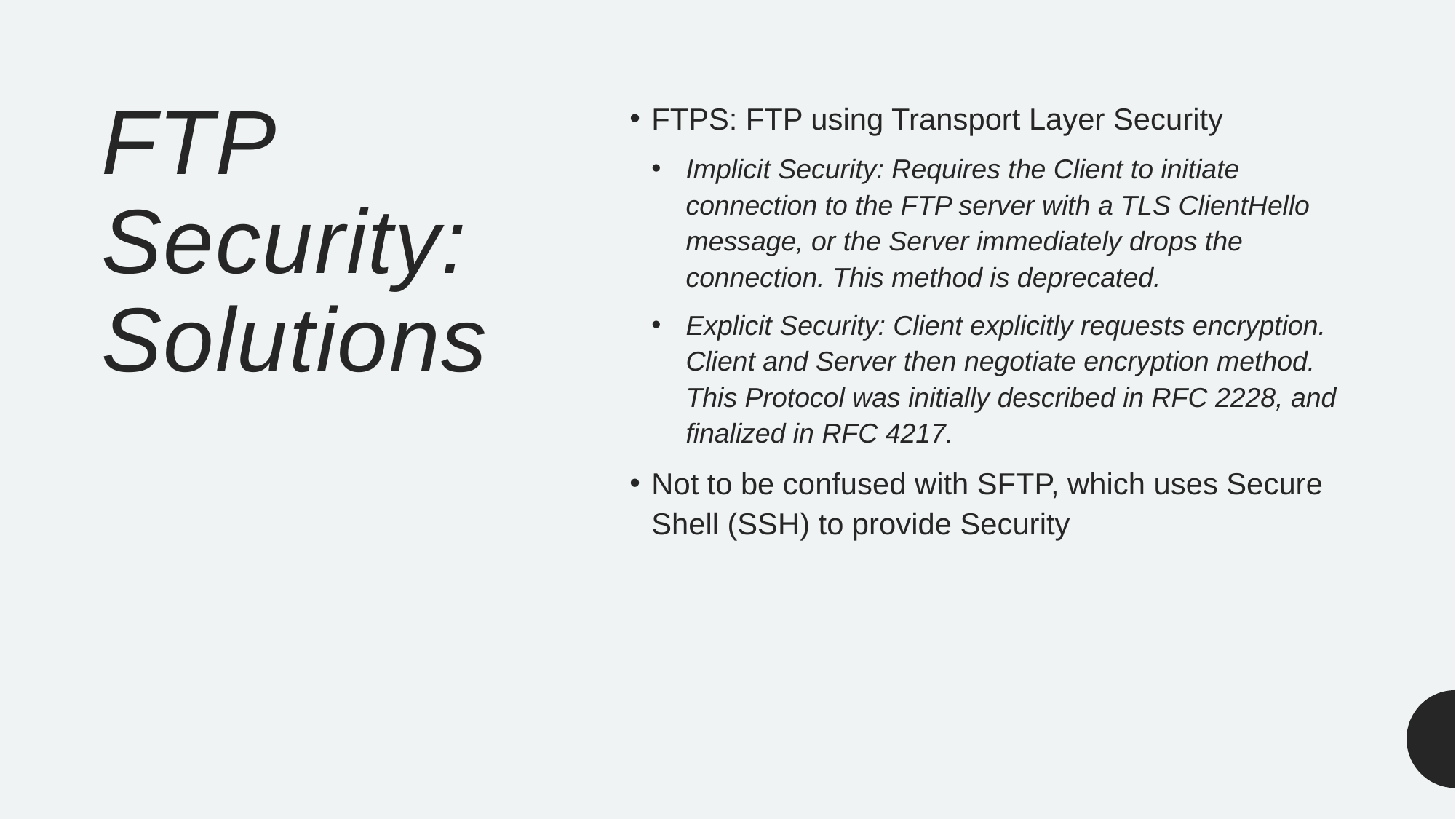

# FTP Security: Solutions
FTPS: FTP using Transport Layer Security
Implicit Security: Requires the Client to initiate connection to the FTP server with a TLS ClientHello message, or the Server immediately drops the connection. This method is deprecated.
Explicit Security: Client explicitly requests encryption. Client and Server then negotiate encryption method. This Protocol was initially described in RFC 2228, and finalized in RFC 4217.
Not to be confused with SFTP, which uses Secure Shell (SSH) to provide Security